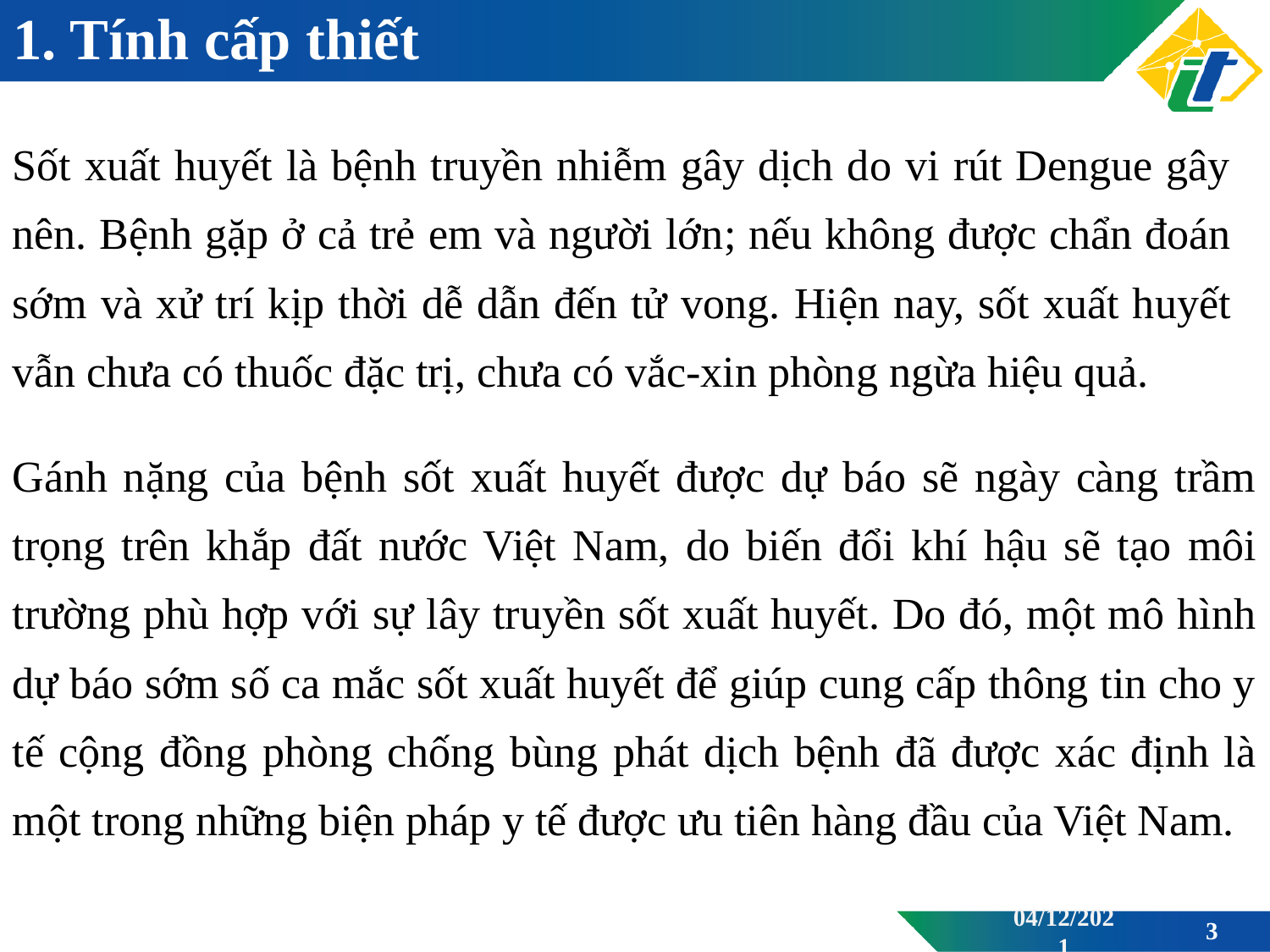

# 1. Tính cấp thiết
Sốt xuất huyết là bệnh truyền nhiễm gây dịch do vi rút Dengue gây nên. Bệnh gặp ở cả trẻ em và người lớn; nếu không được chẩn đoán sớm và xử trí kịp thời dễ dẫn đến tử vong. Hiện nay, sốt xuất huyết vẫn chưa có thuốc đặc trị, chưa có vắc-xin phòng ngừa hiệu quả.
Gánh nặng của bệnh sốt xuất huyết được dự báo sẽ ngày càng trầm trọng trên khắp đất nước Việt Nam, do biến đổi khí hậu sẽ tạo môi trường phù hợp với sự lây truyền sốt xuất huyết. Do đó, một mô hình dự báo sớm số ca mắc sốt xuất huyết để giúp cung cấp thông tin cho y tế cộng đồng phòng chống bùng phát dịch bệnh đã được xác định là một trong những biện pháp y tế được ưu tiên hàng đầu của Việt Nam.
3
04/12/2021